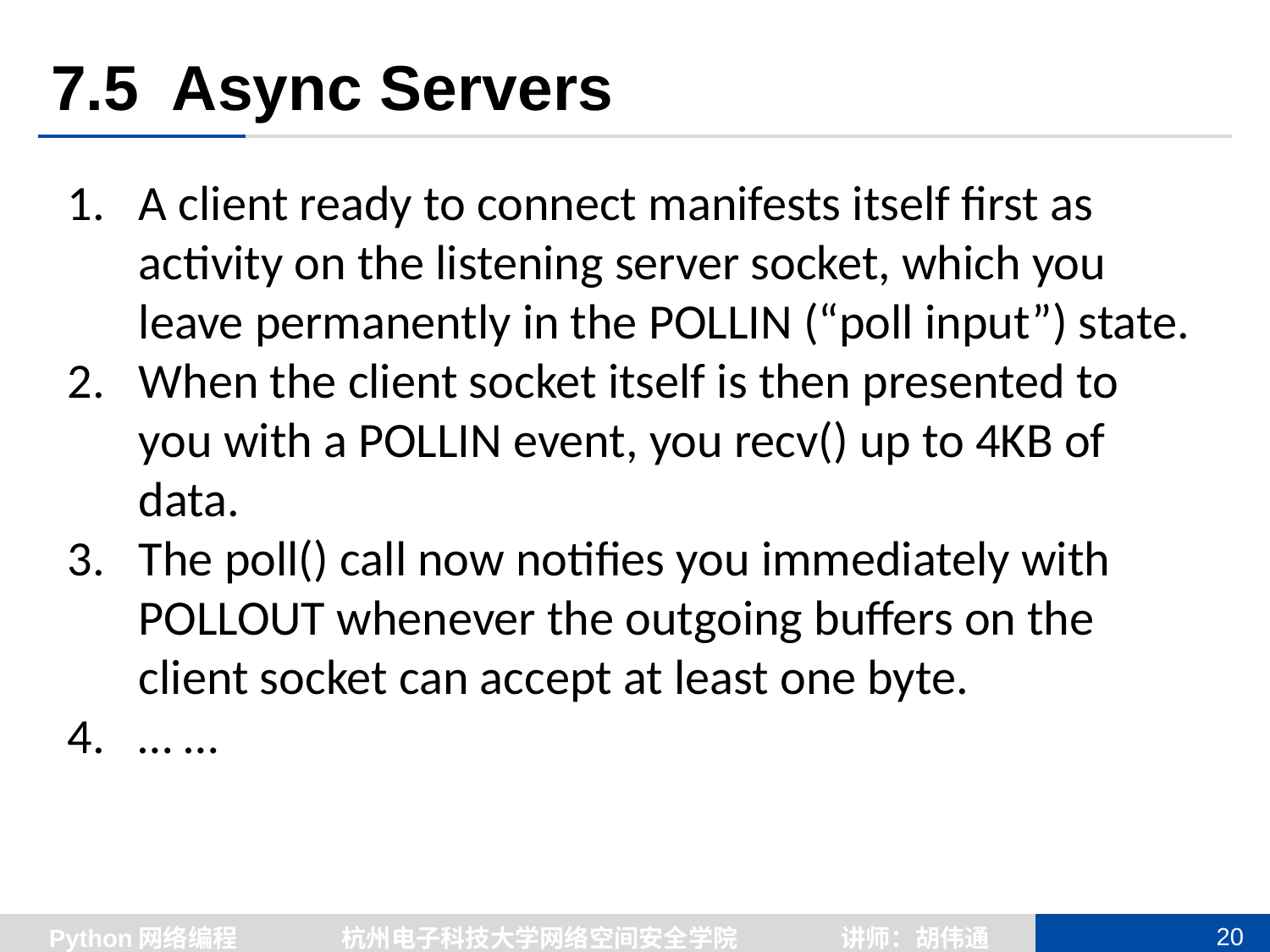

# 7.5  Async Servers
A client ready to connect manifests itself first as activity on the listening server socket, which you leave permanently in the POLLIN (“poll input”) state.
When the client socket itself is then presented to you with a POLLIN event, you recv() up to 4KB of data.
The poll() call now notifies you immediately with POLLOUT whenever the outgoing buffers on the client socket can accept at least one byte.
… …